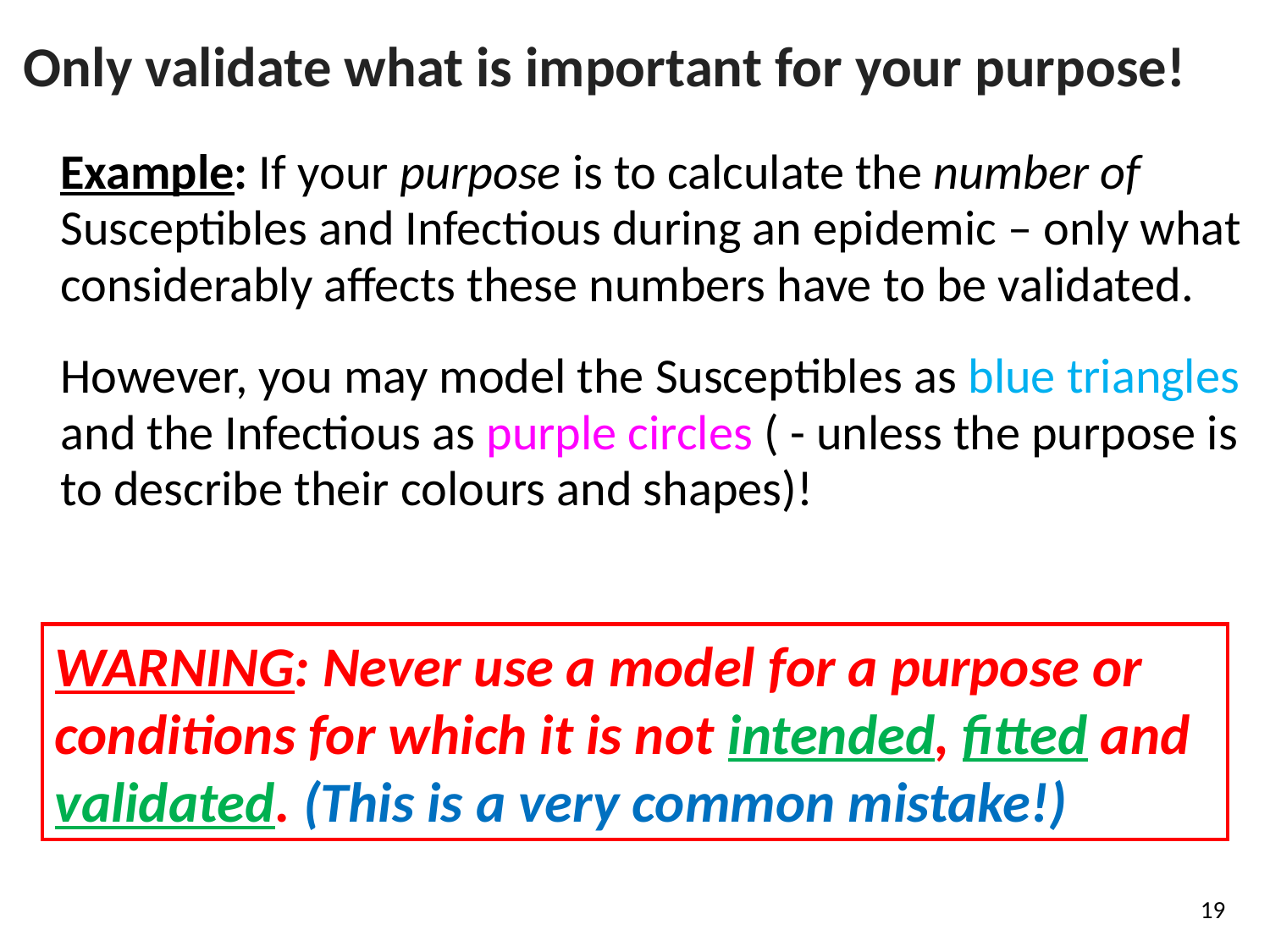

# Only validate what is important for your purpose!
	Example: If your purpose is to calculate the number of Susceptibles and Infectious during an epidemic – only what considerably affects these numbers have to be validated.

	However, you may model the Susceptibles as blue triangles and the Infectious as purple circles ( - unless the purpose is to describe their colours and shapes)!
WARNING: Never use a model for a purpose or conditions for which it is not intended, fitted and validated. (This is a very common mistake!)
19